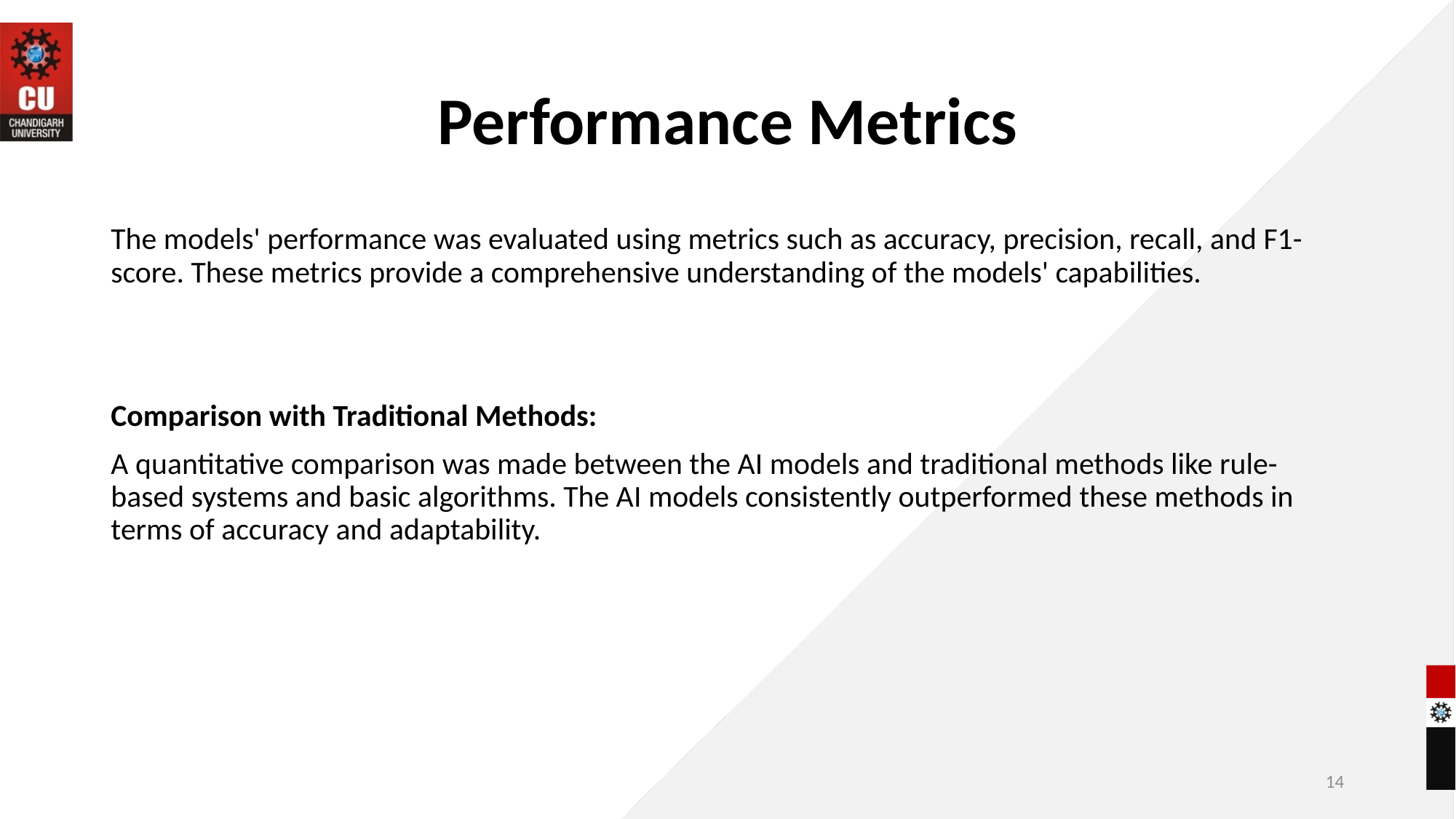

# Performance Metrics
The models' performance was evaluated using metrics such as accuracy, precision, recall, and F1-score. These metrics provide a comprehensive understanding of the models' capabilities.

Comparison with Traditional Methods:
A quantitative comparison was made between the AI models and traditional methods like rule-based systems and basic algorithms. The AI models consistently outperformed these methods in terms of accuracy and adaptability.
14